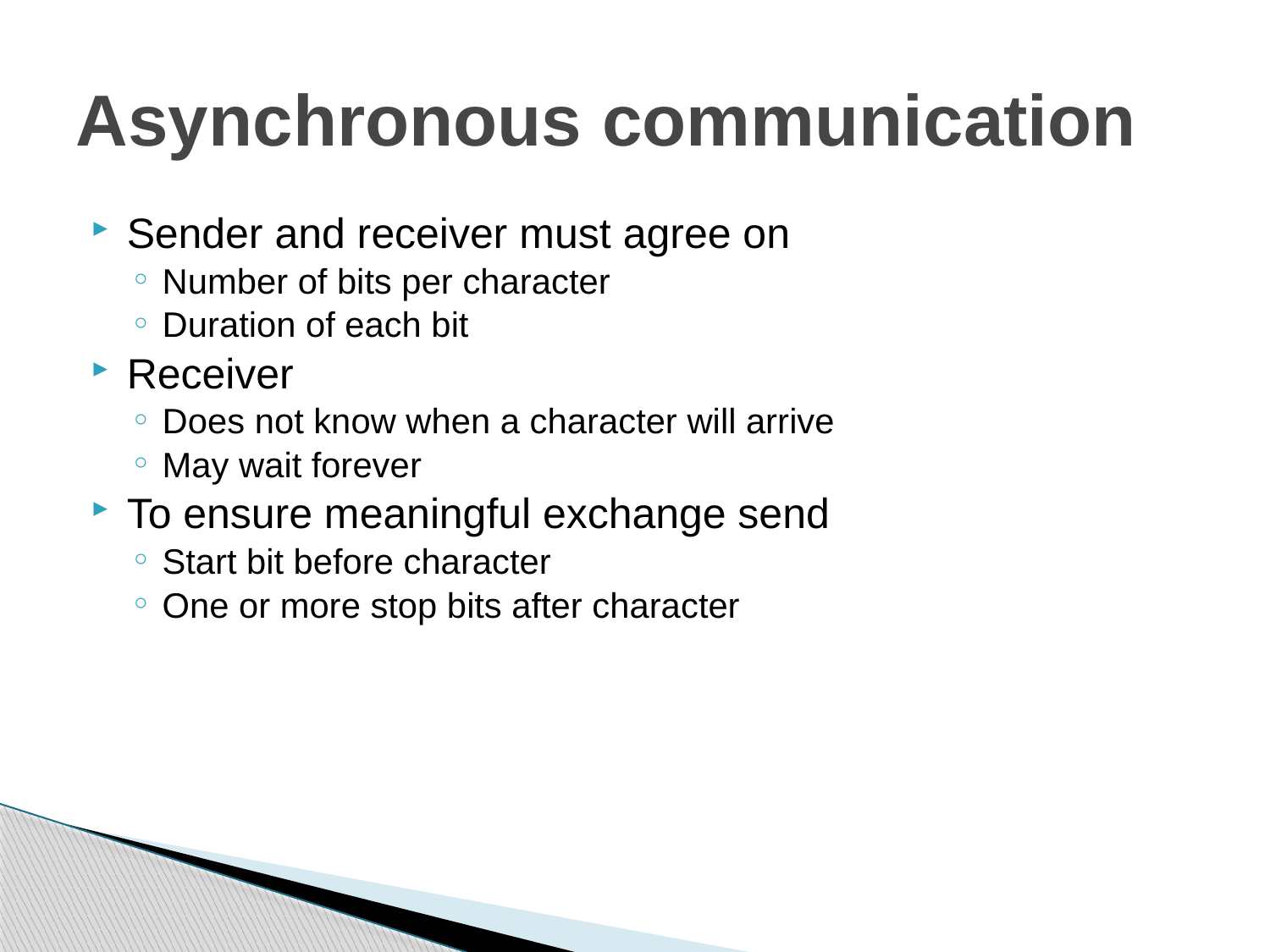

# Asynchronous communication
Sender and receiver must agree on
Number of bits per character
Duration of each bit
Receiver
Does not know when a character will arrive
May wait forever
To ensure meaningful exchange send
Start bit before character
One or more stop bits after character